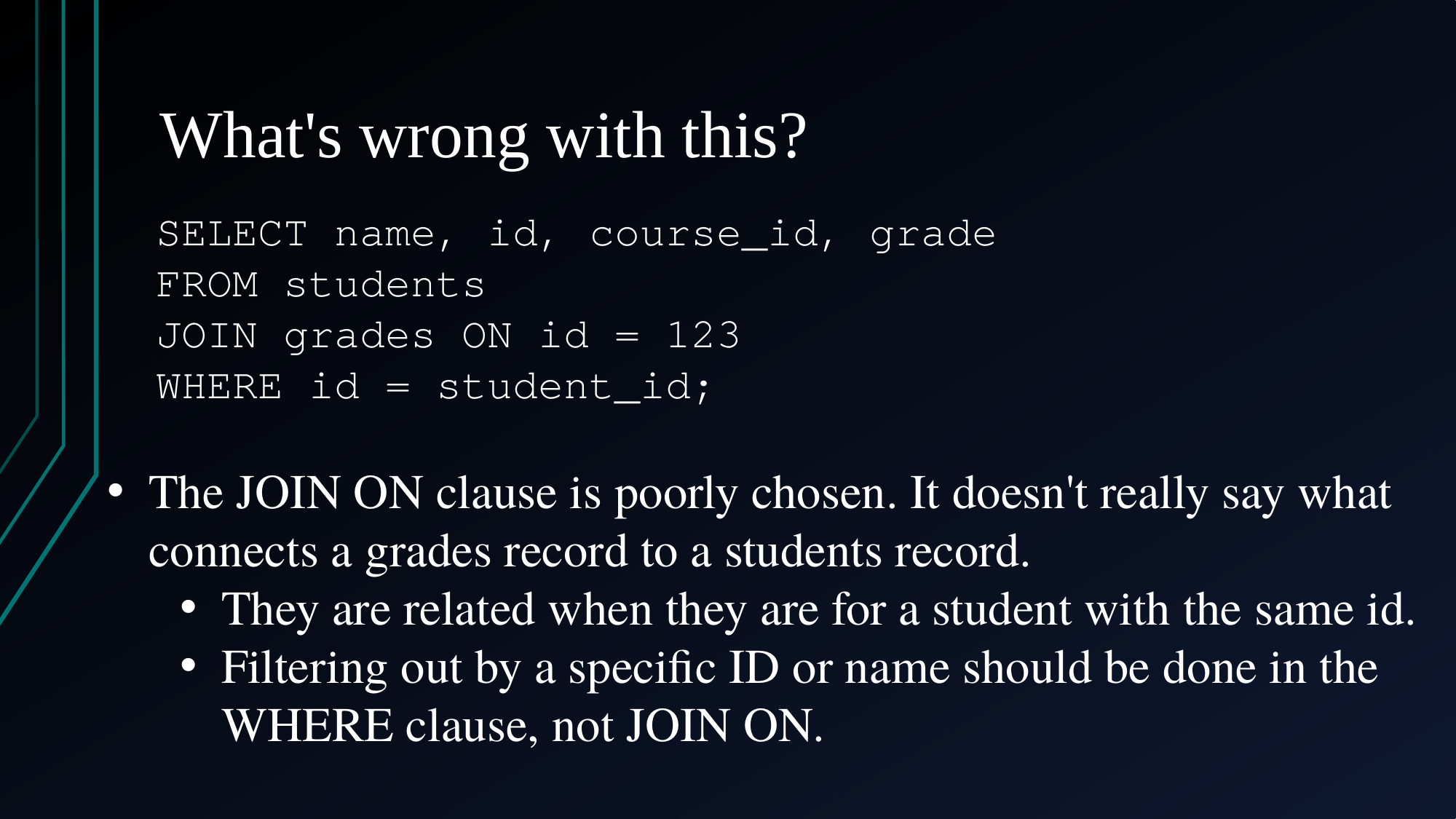

# What's wrong with this?
SELECT name, id, course_id, grade
FROM students
JOIN grades ON id = 123
WHERE id = student_id;
The JOIN ON clause is poorly chosen. It doesn't really say what connects a grades record to a students record.
They are related when they are for a student with the same id.
Filtering out by a specific ID or name should be done in the WHERE clause, not JOIN ON.